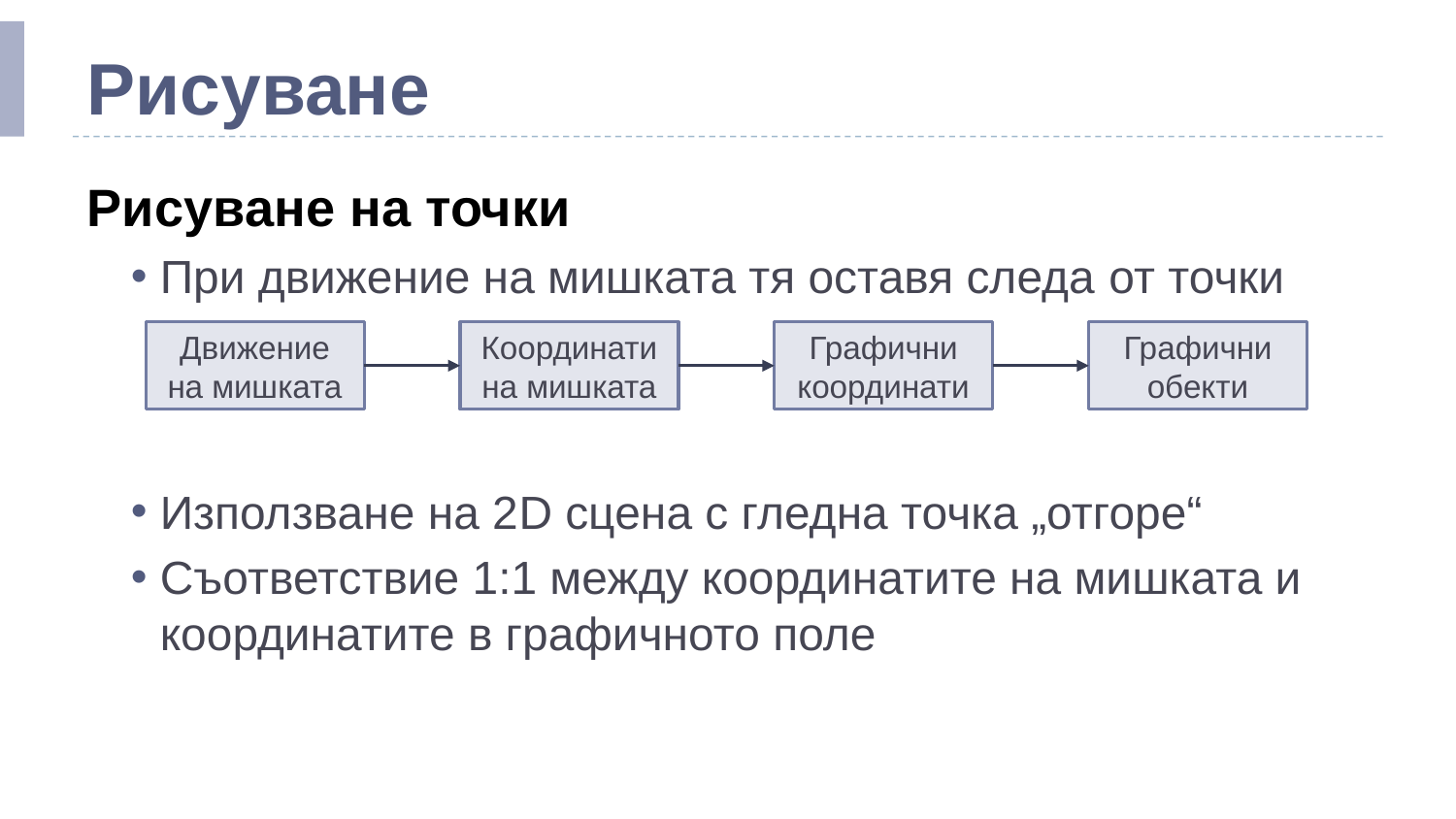

# Рисуване
Рисуване на точки
При движение на мишката тя оставя следа от точки

Използване на 2D сцена с гледна точка „отгоре“
Съответствие 1:1 между координатите на мишката и координатите в графичното поле
Движение на мишката
Координати на мишката
Графични координати
Графични обекти